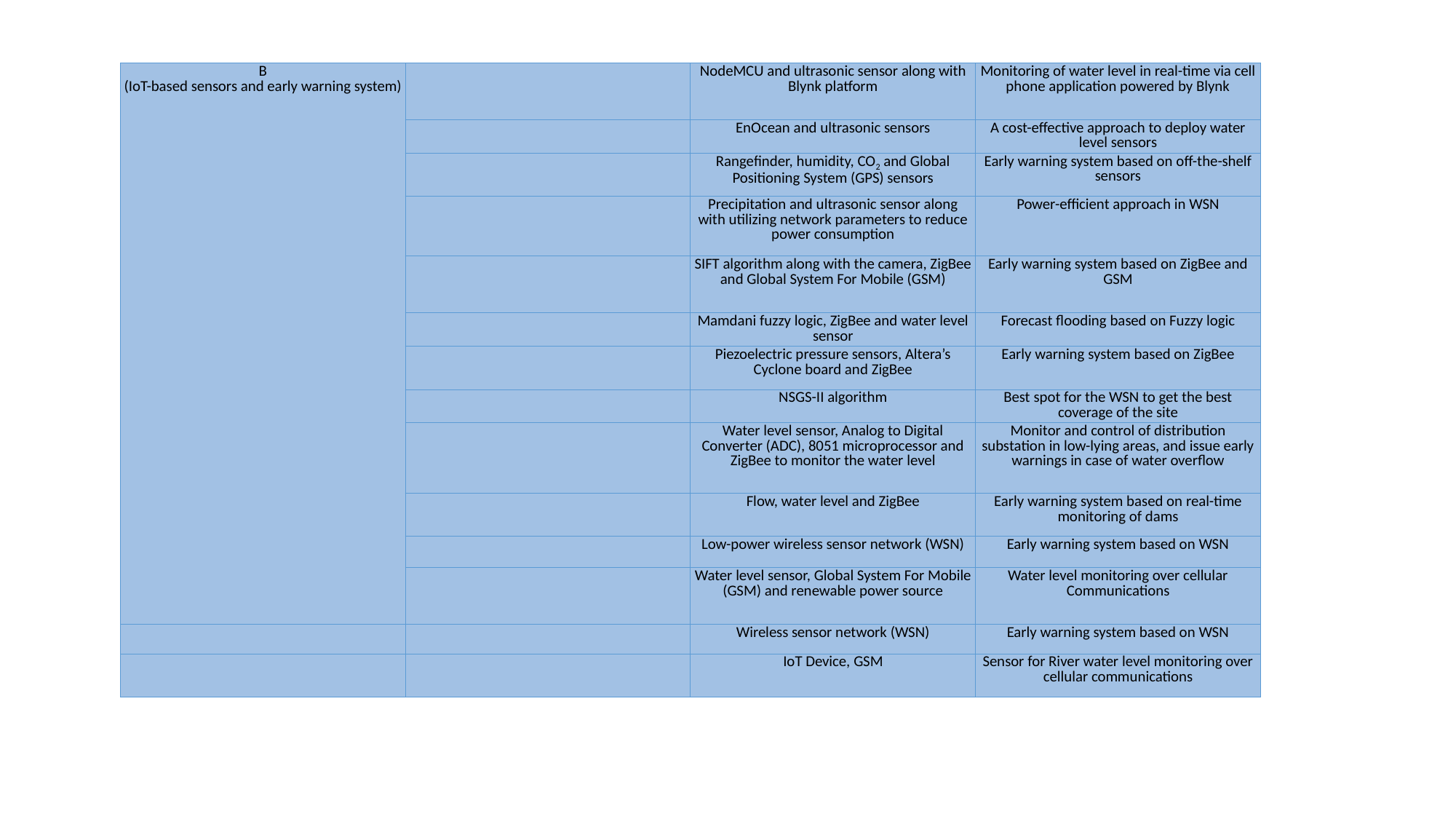

| B (IoT-based sensors and early warning system) |  | NodeMCU and ultrasonic sensor along with Blynk platform | Monitoring of water level in real-time via cell phone application powered by Blynk |
| --- | --- | --- | --- |
|  |  | EnOcean and ultrasonic sensors | A cost-effective approach to deploy water level sensors |
|  |  | Rangefinder, humidity, CO2 and Global Positioning System (GPS) sensors | Early warning system based on off-the-shelf sensors |
|  |  | Precipitation and ultrasonic sensor along with utilizing network parameters to reduce power consumption | Power-efficient approach in WSN |
|  |  | SIFT algorithm along with the camera, ZigBee and Global System For Mobile (GSM) | Early warning system based on ZigBee and GSM |
|  |  | Mamdani fuzzy logic, ZigBee and water level sensor | Forecast flooding based on Fuzzy logic |
|  |  | Piezoelectric pressure sensors, Altera’s Cyclone board and ZigBee | Early warning system based on ZigBee |
|  |  | NSGS-II algorithm | Best spot for the WSN to get the best coverage of the site |
|  |  | Water level sensor, Analog to Digital Converter (ADC), 8051 microprocessor and ZigBee to monitor the water level | Monitor and control of distribution substation in low-lying areas, and issue early warnings in case of water overflow |
|  |  | Flow, water level and ZigBee | Early warning system based on real-time monitoring of dams |
|  |  | Low-power wireless sensor network (WSN) | Early warning system based on WSN |
|  |  | Water level sensor, Global System For Mobile (GSM) and renewable power source | Water level monitoring over cellular Communications |
|  |  | Wireless sensor network (WSN) | Early warning system based on WSN |
|  |  | IoT Device, GSM | Sensor for River water level monitoring over cellular communications |